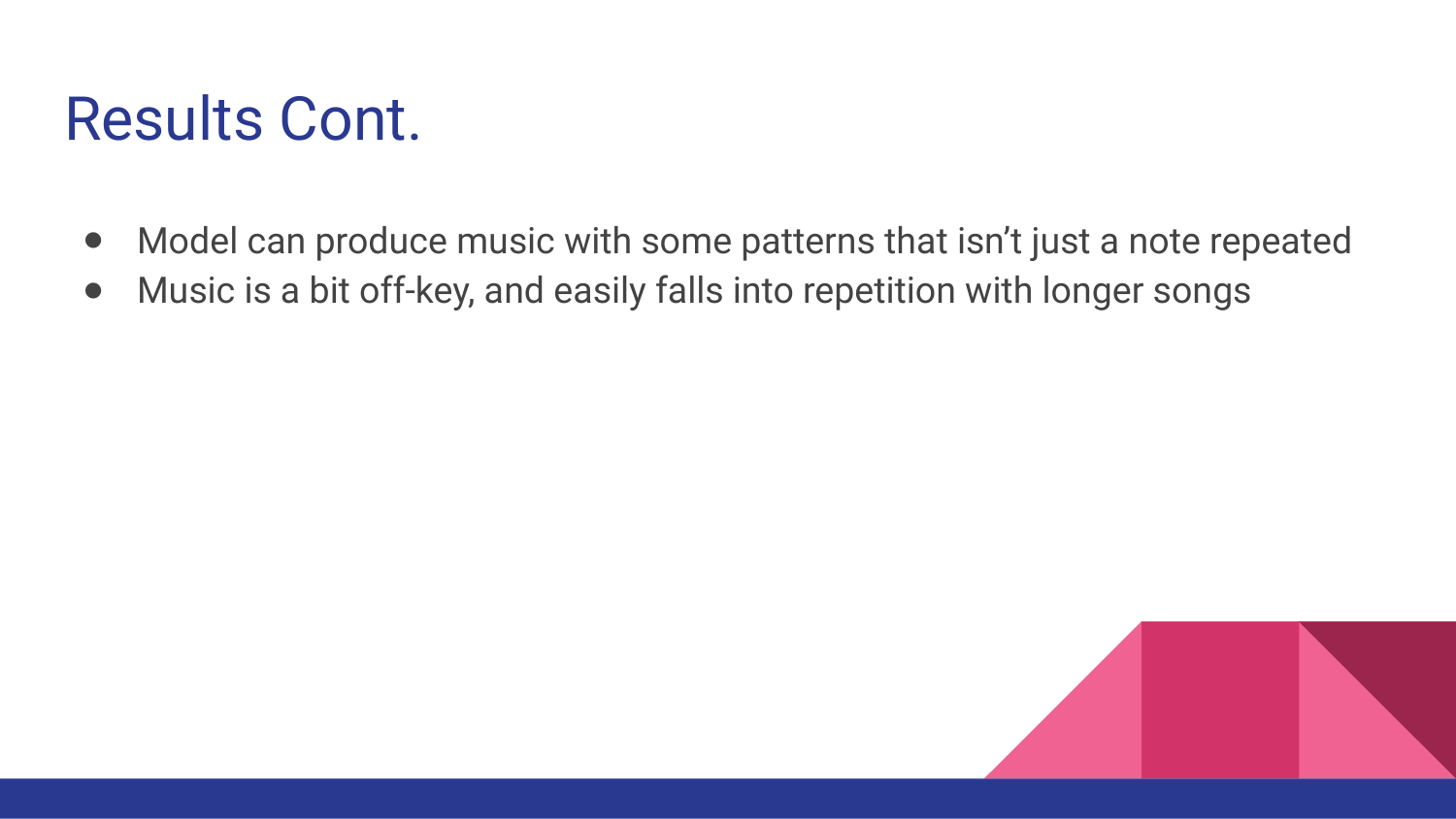

# Results Cont.
Model can produce music with some patterns that isn’t just a note repeated
Music is a bit off-key, and easily falls into repetition with longer songs